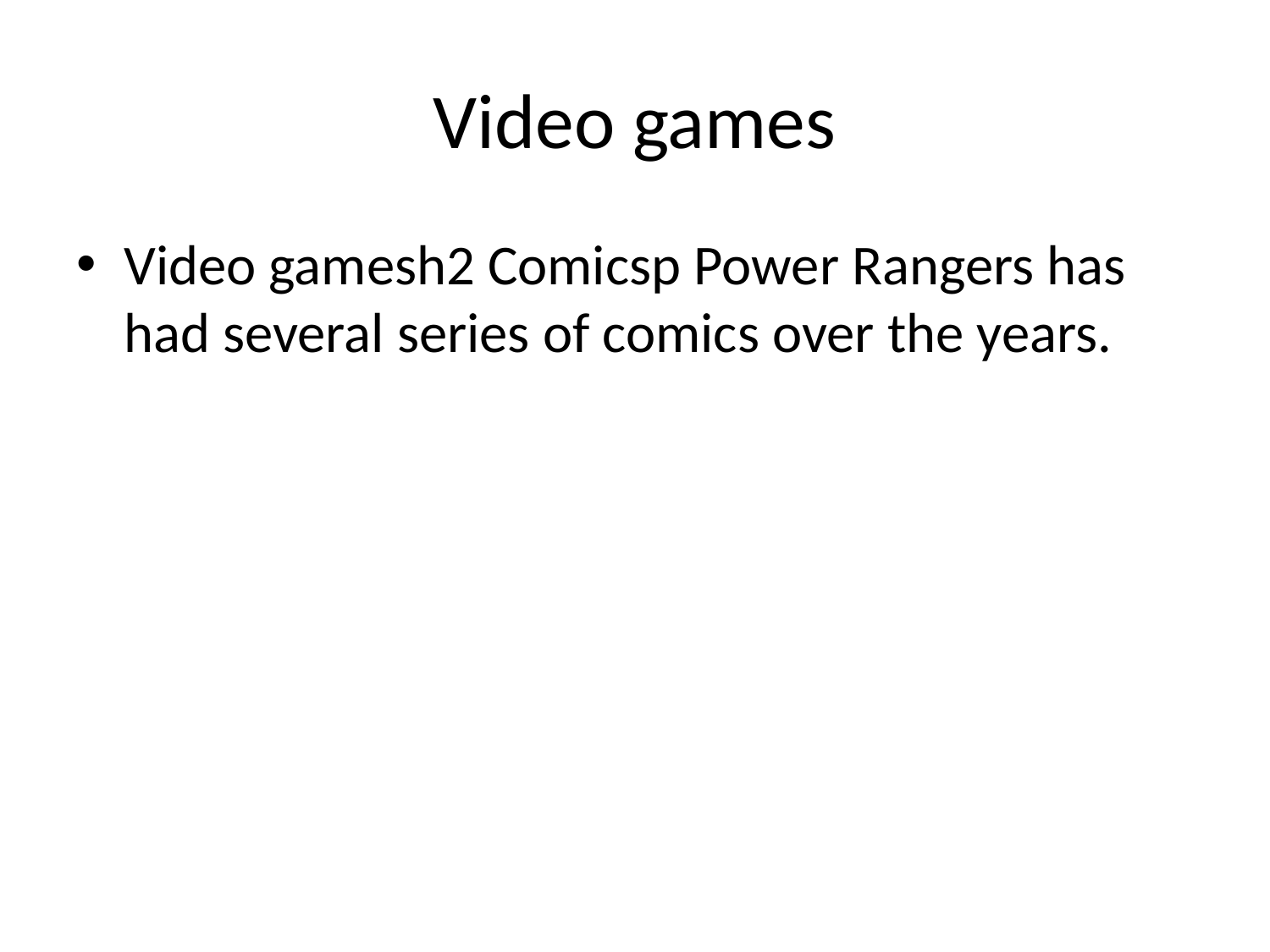

# Video games
Video gamesh2 Comicsp Power Rangers has had several series of comics over the years.